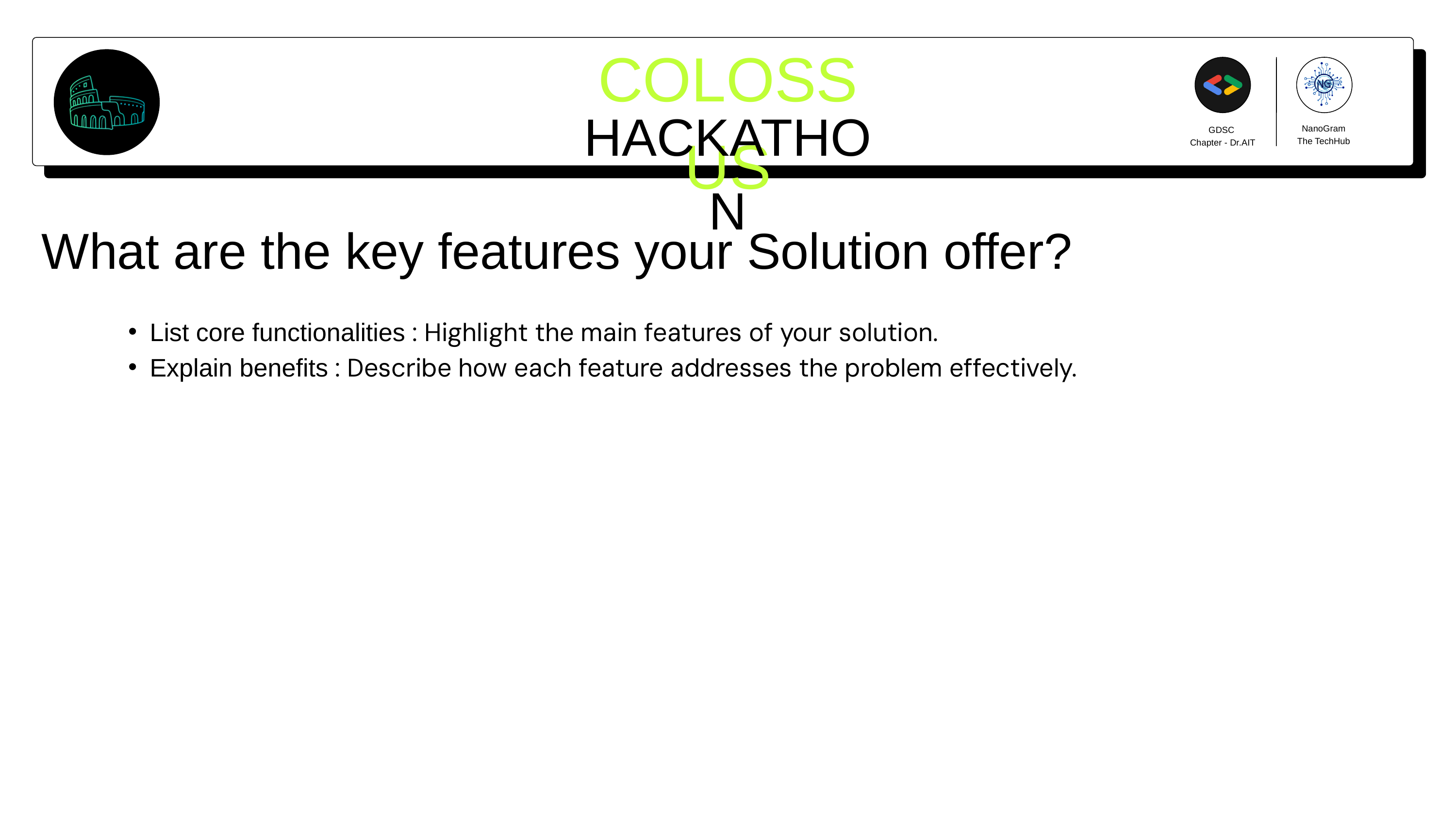

COLOSSUS

HACKATHON
NanoGram
The TechHub
GDSC
Chapter - Dr.AIT
What are the key features your Solution offer?
List core functionalities : Highlight the main features of your solution.
Explain benefits : Describe how each feature addresses the problem effectively.